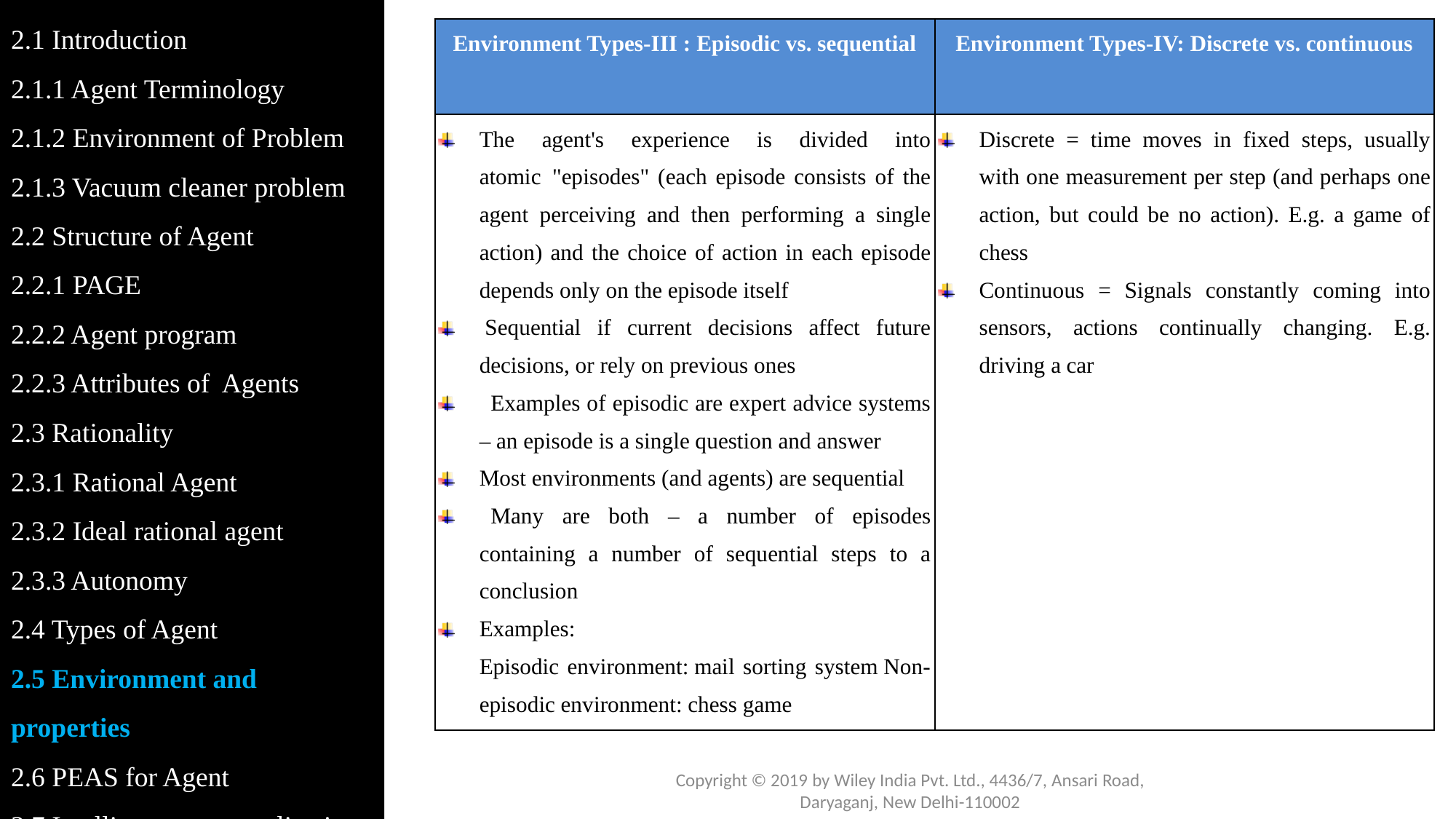

2.1 Introduction
2.1.1 Agent Terminology
2.1.2 Environment of Problem
2.1.3 Vacuum cleaner problem
2.2 Structure of Agent
2.2.1 PAGE
2.2.2 Agent program
2.2.3 Attributes of  Agents
2.3 Rationality
2.3.1 Rational Agent
2.3.2 Ideal rational agent
2.3.3 Autonomy
2.4 Types of Agent
2.5 Environment and  properties
2.6 PEAS for Agent
2.7 Intelligent agent application

| Environment Types-III : Episodic vs. sequential | Environment Types-IV: Discrete vs. continuous |
| --- | --- |
| The agent's experience is divided into atomic  "episodes" (each episode consists of the agent perceiving and then performing a single action) and the choice of action in each episode depends only on the episode itself  Sequential if current decisions affect future decisions, or rely on previous ones    Examples of episodic are expert advice systems – an episode is a single question and answer  Most environments (and agents) are sequential    Many are both – a number of episodes containing a number of sequential steps to a conclusion   Examples:  Episodic environment: mail sorting system Non-episodic environment: chess game | Discrete = time moves in fixed steps, usually with one measurement per step (and perhaps one action, but could be no action). E.g. a game of chess Continuous = Signals constantly coming into sensors, actions continually changing. E.g. driving a car |

Copyright © 2019 by Wiley India Pvt. Ltd., 4436/7, Ansari Road, Daryaganj, New Delhi-110002